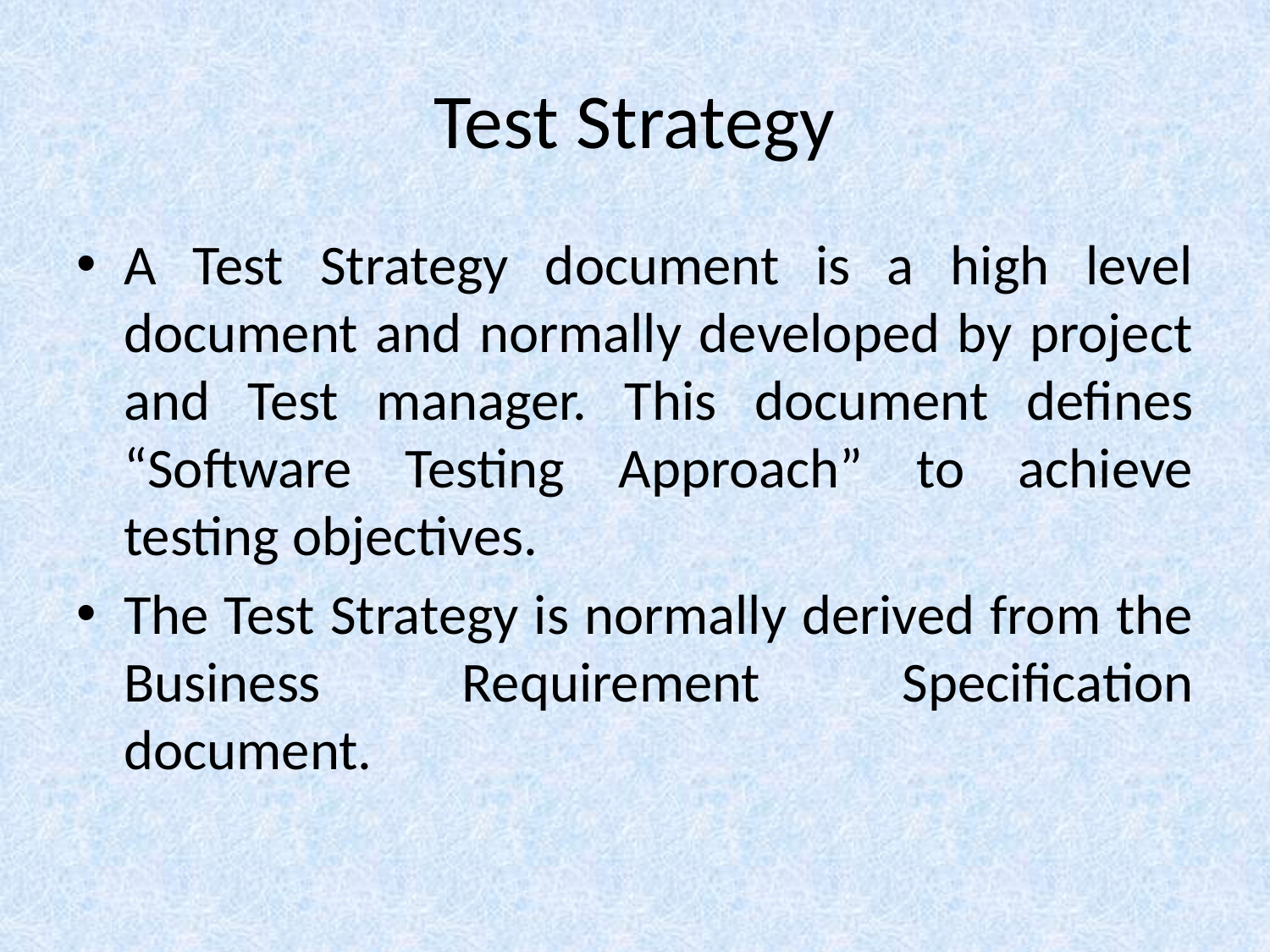

# Test Strategy
A Test Strategy document is a high level document and normally developed by project and Test manager. This document defines “Software Testing Approach” to achieve testing objectives.
The Test Strategy is normally derived from the Business Requirement Specification document.